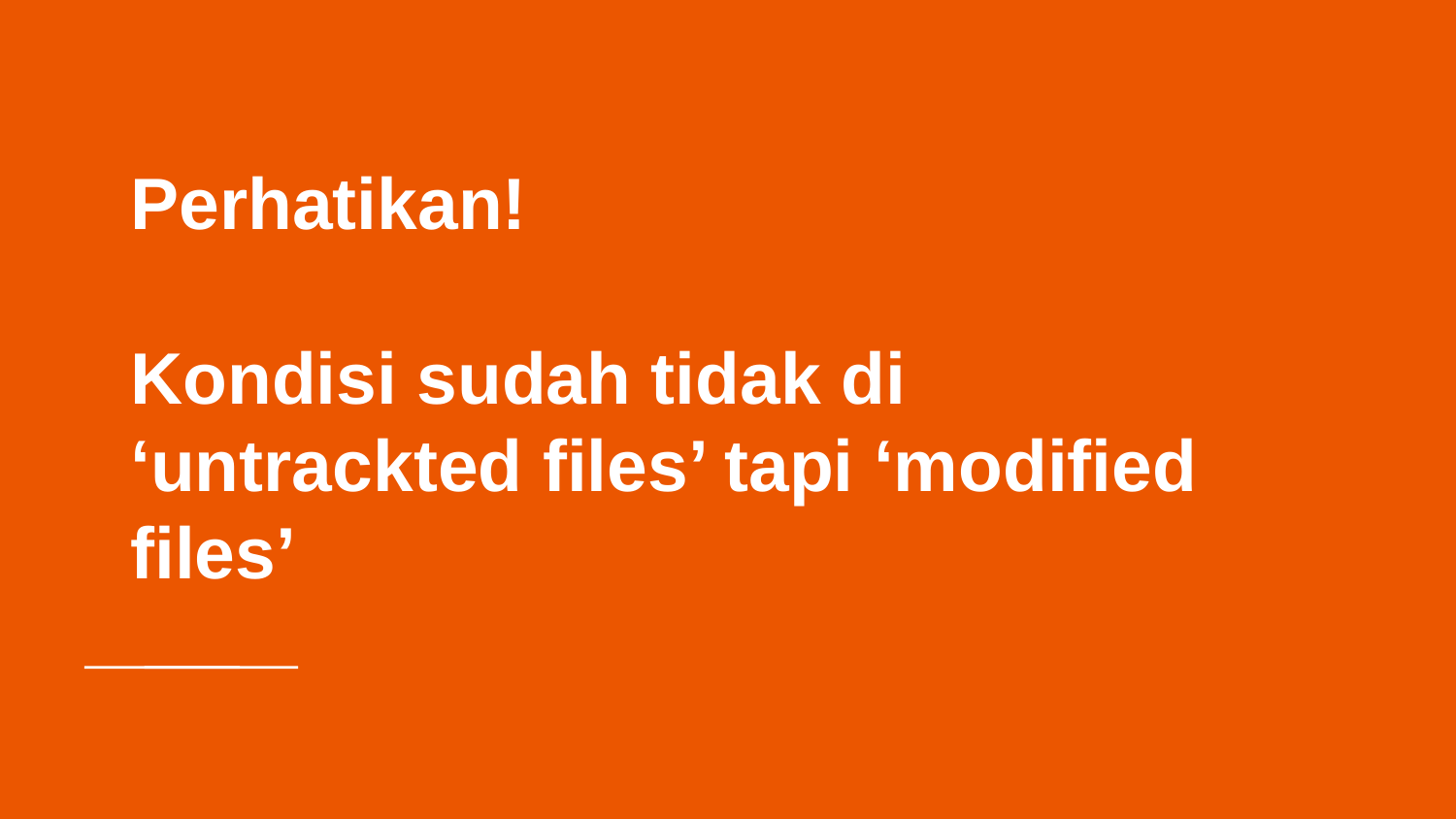

# Perhatikan!

Kondisi sudah tidak di ‘untrackted files’ tapi ‘modified files’